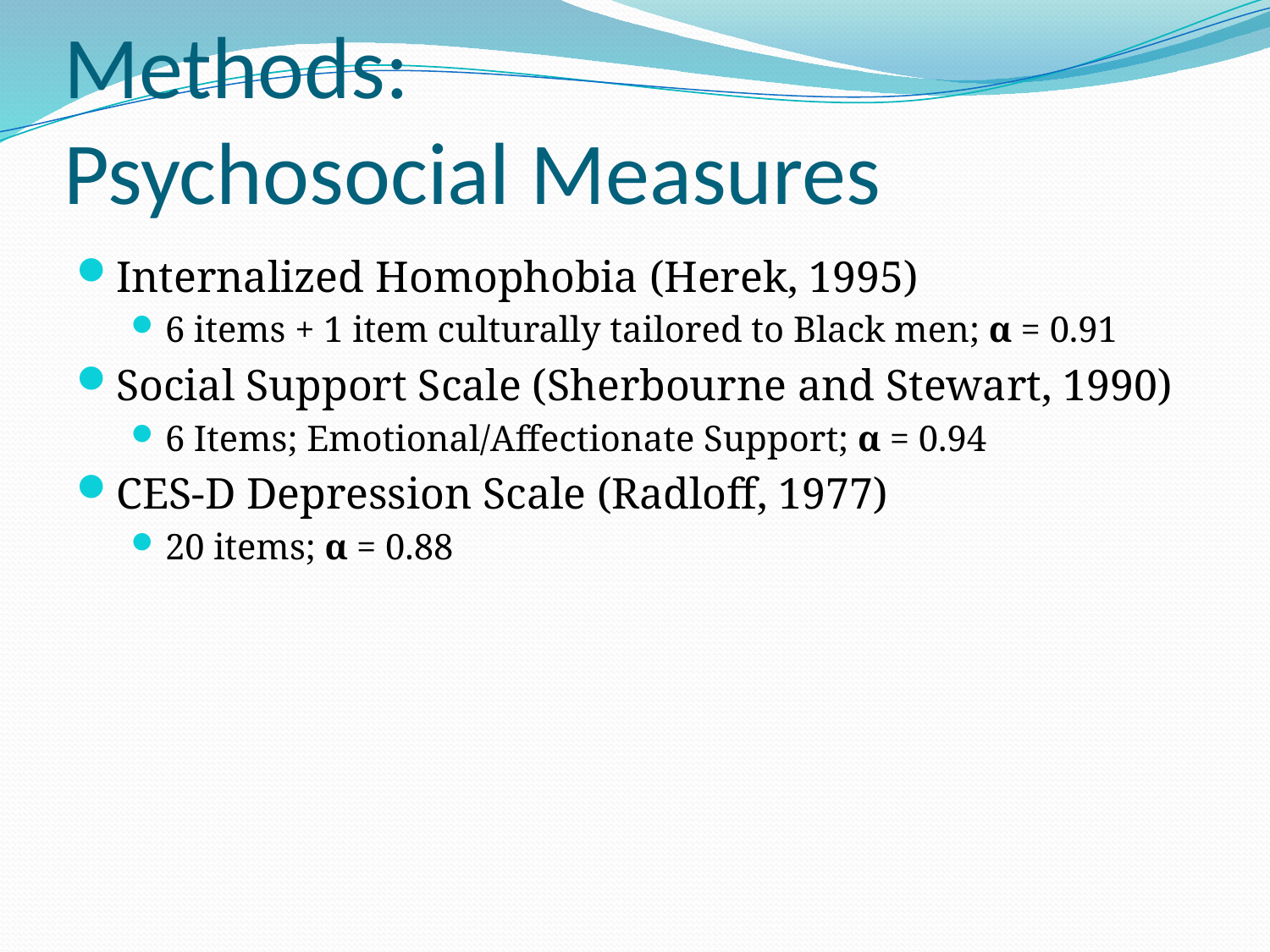

# Methods: Psychosocial Measures
Internalized Homophobia (Herek, 1995)
6 items + 1 item culturally tailored to Black men; α = 0.91
Social Support Scale (Sherbourne and Stewart, 1990)
6 Items; Emotional/Affectionate Support; α = 0.94
CES-D Depression Scale (Radloff, 1977)
20 items; α = 0.88